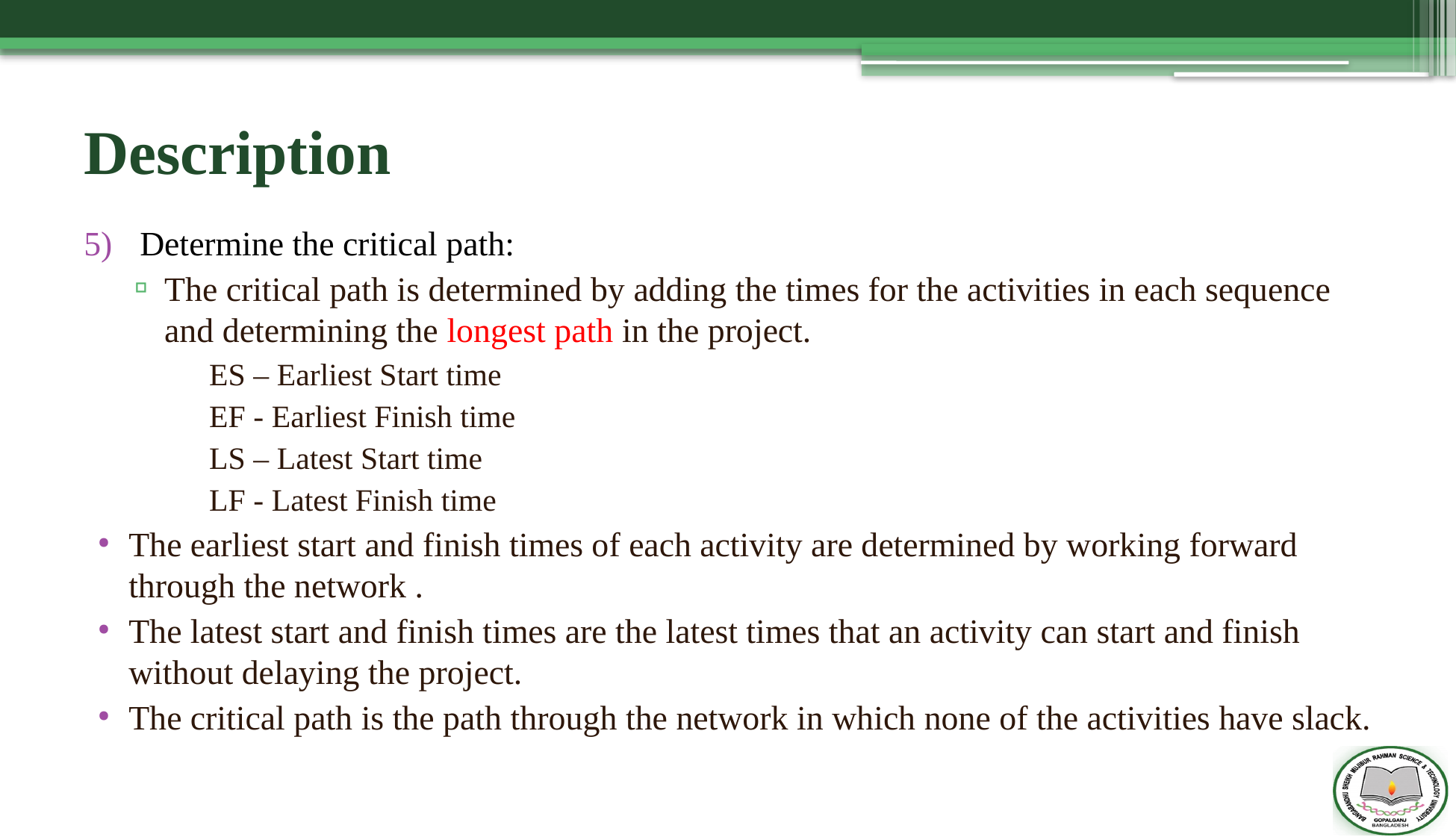

# Description
Determine the critical path:
The critical path is determined by adding the times for the activities in each sequence and determining the longest path in the project.
	ES – Earliest Start time
	EF - Earliest Finish time
	LS – Latest Start time
	LF - Latest Finish time
The earliest start and finish times of each activity are determined by working forward through the network .
The latest start and finish times are the latest times that an activity can start and finish without delaying the project.
The critical path is the path through the network in which none of the activities have slack.